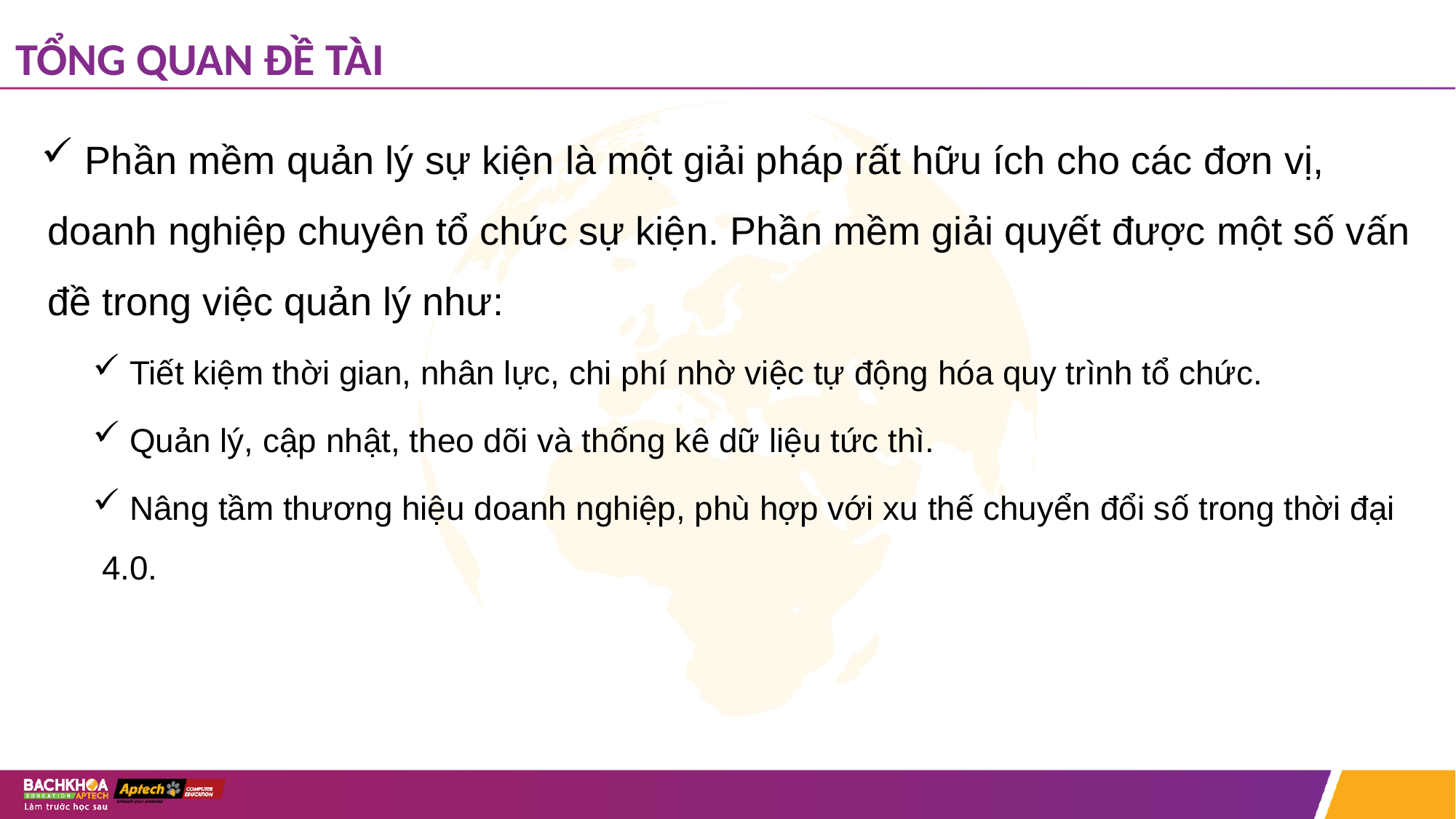

# TỔNG QUAN ĐỀ TÀI
 Phần mềm quản lý sự kiện là một giải pháp rất hữu ích cho các đơn vị, doanh nghiệp chuyên tổ chức sự kiện. Phần mềm giải quyết được một số vấn đề trong việc quản lý như:
 Tiết kiệm thời gian, nhân lực, chi phí nhờ việc tự động hóa quy trình tổ chức.
 Quản lý, cập nhật, theo dõi và thống kê dữ liệu tức thì.
 Nâng tầm thương hiệu doanh nghiệp, phù hợp với xu thế chuyển đổi số trong thời đại 4.0.